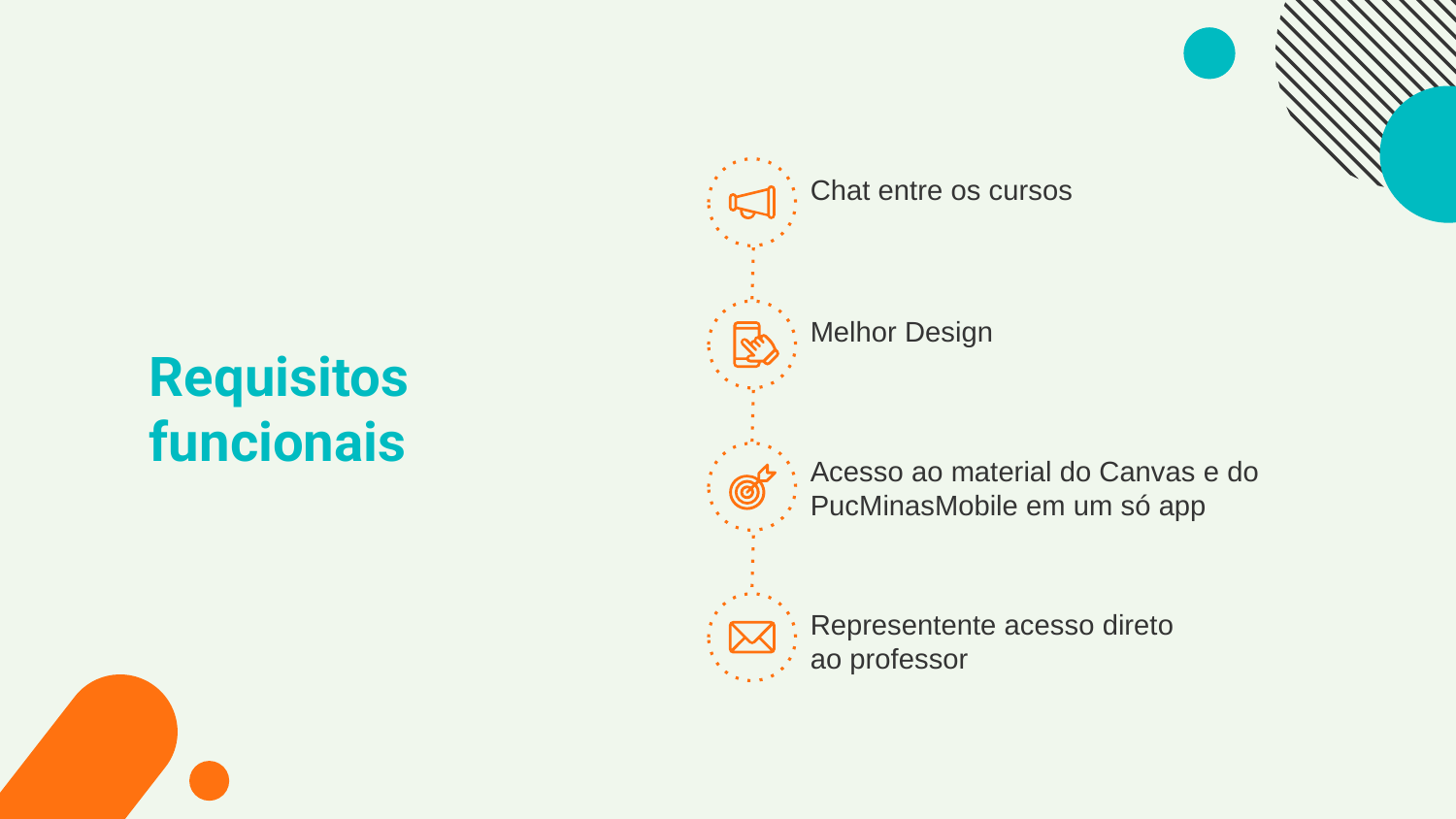

Chat entre os cursos

# Requisitos funcionais
Melhor Design

Acesso ao material do Canvas e do PucMinasMobile em um só app

Representente acesso direto ao professor